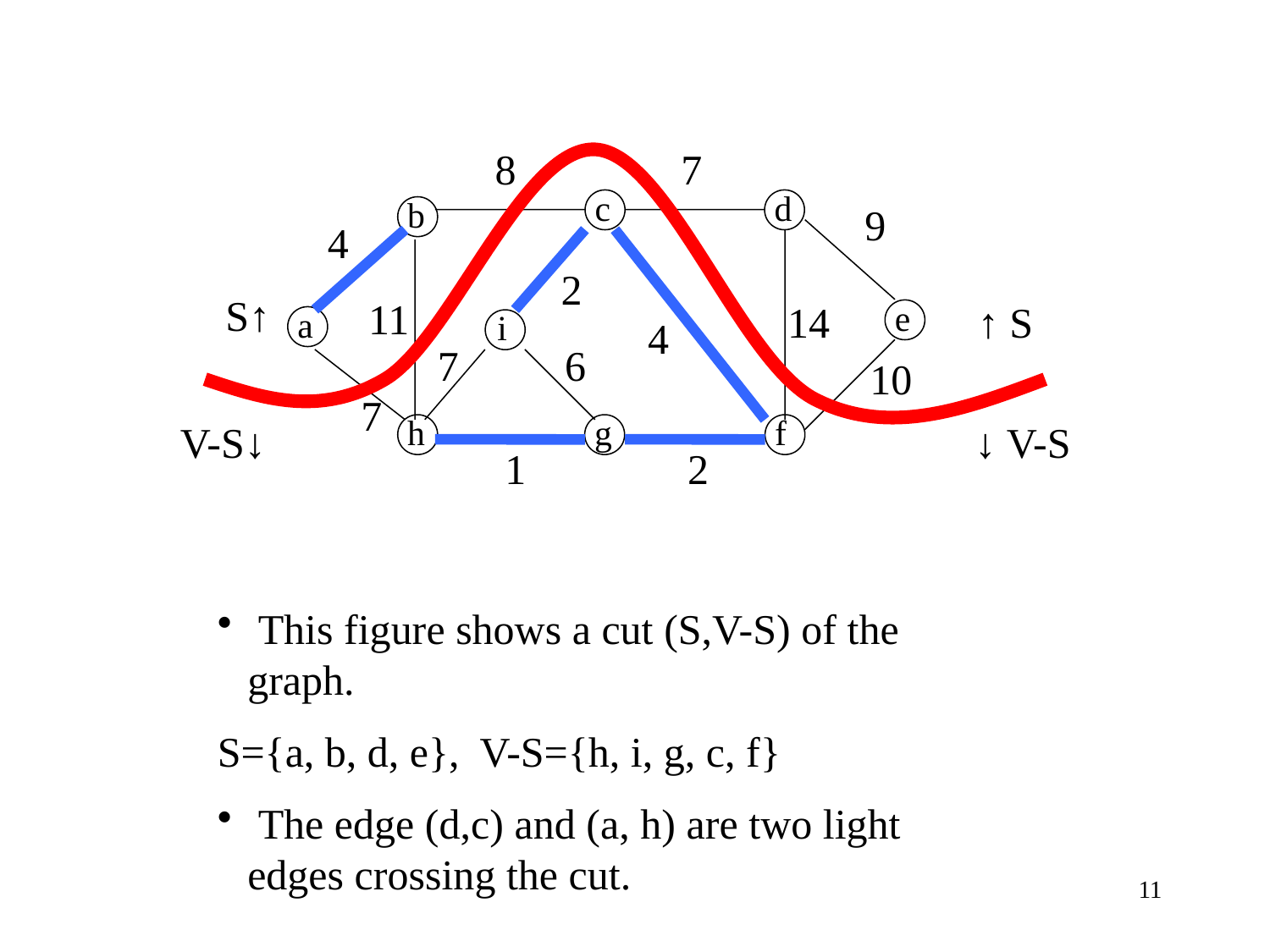

8
7
c

d

b

9
4

2
11
14
e

a

i

4
6
7

10

7
h

g

f

1
2

S↑
↑ S
V-S↓
↓ V-S
 This figure shows a cut (S,V-S) of the graph.
S={a, b, d, e},  V-S={h, i, g, c, f}
 The edge (d,c) and (a, h) are two light edges crossing the cut.
11